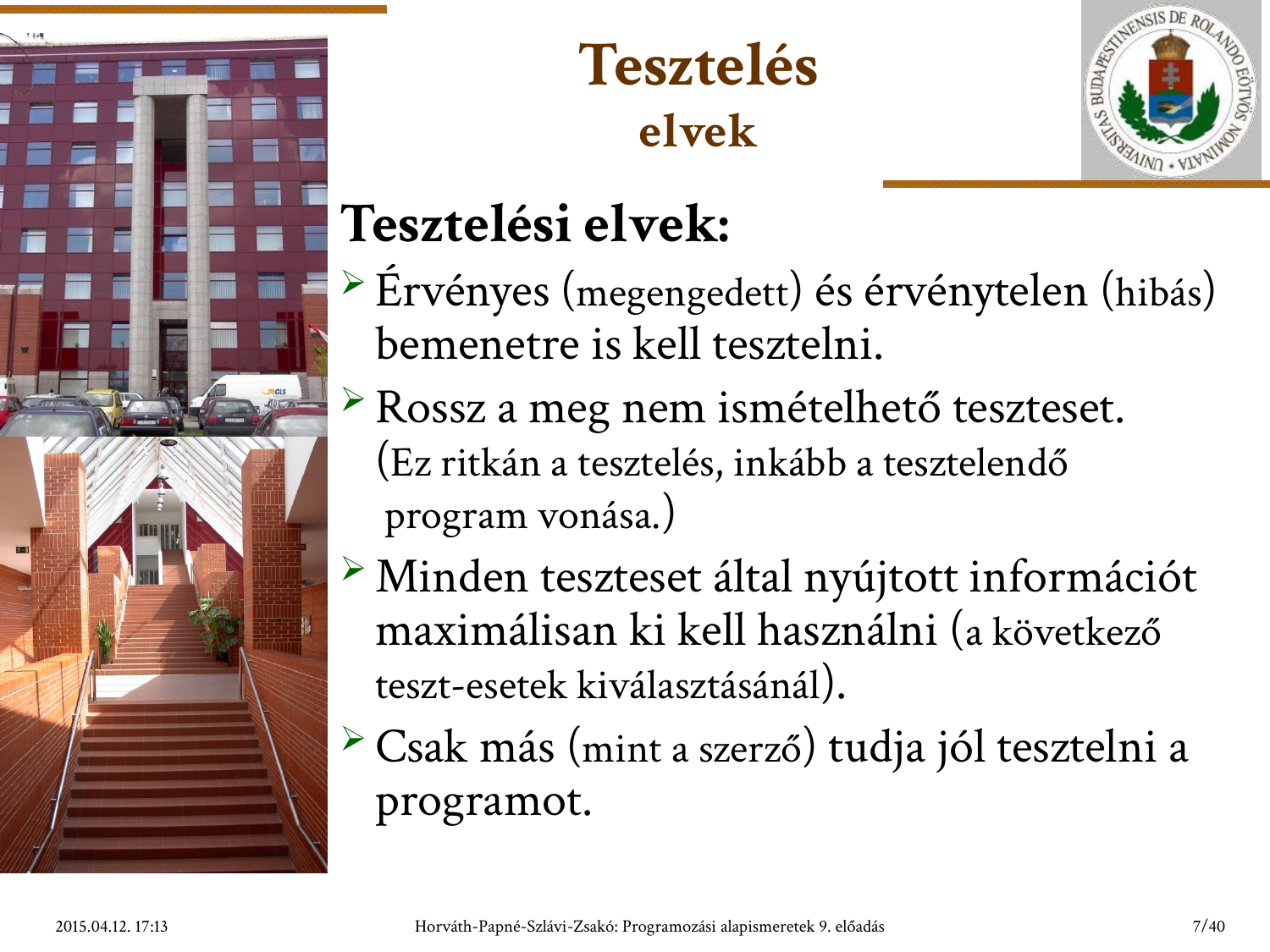

Tesztelés
elvek
Tesztelési elvek:
Érvényes (megengedett) és érvénytelen (hibás) bemenetre is kell tesztelni.
Rossz a meg nem ismételhető teszteset.
(Ez ritkán a tesztelés, inkább a tesztelendő
 program vonása.)
Minden teszteset által nyújtott információt maximálisan ki kell használni (a következő teszt-esetek kiválasztásánál).
Csak más (mint a szerző) tudja jól tesztelni a programot.
2015.04.12. 17:13
Horváth-Papné-Szlávi-Zsakó: Programozási alapismeretek 9. előadás
7/40